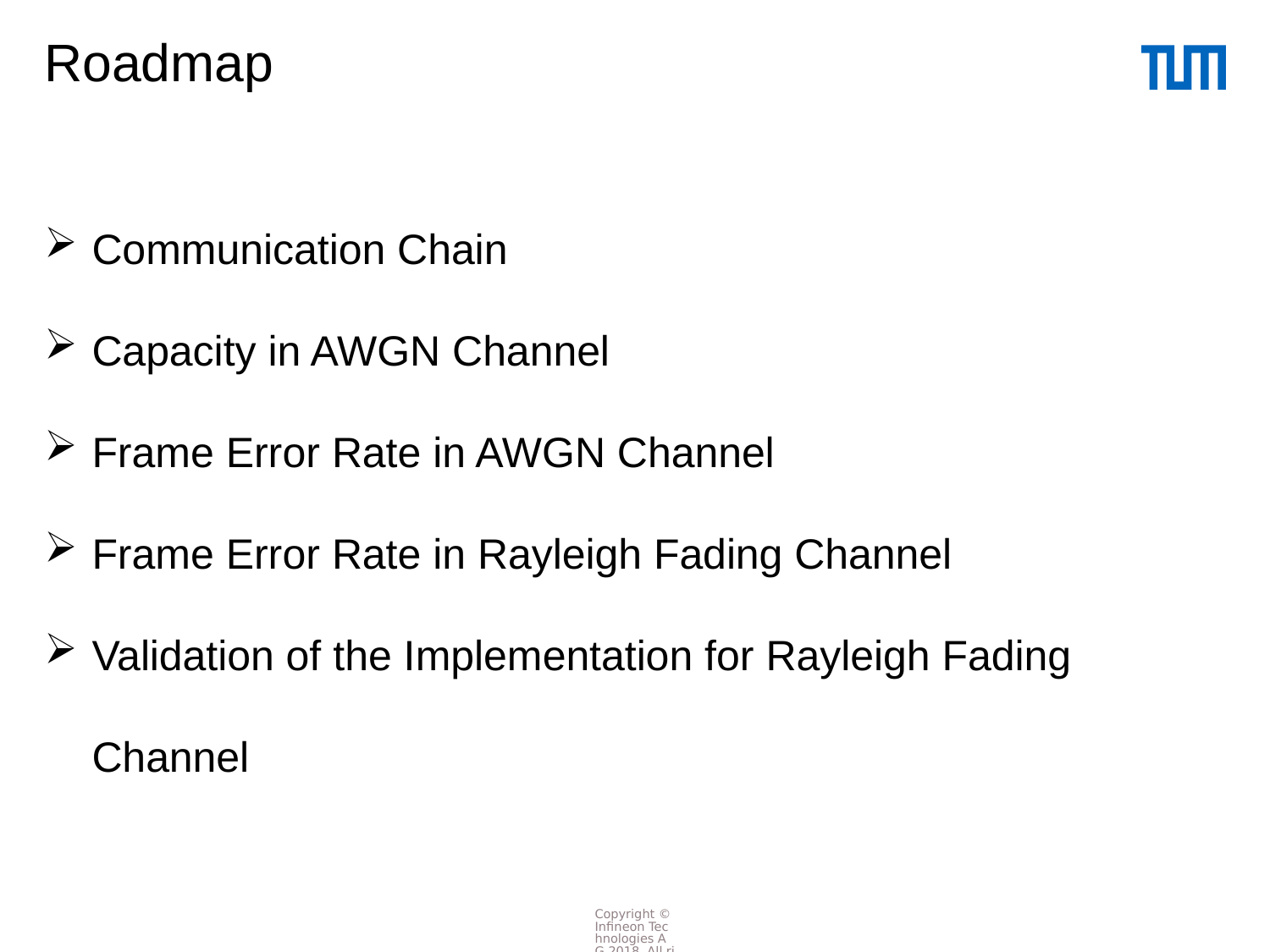

# Roadmap
Communication Chain
Capacity in AWGN Channel
Frame Error Rate in AWGN Channel
Frame Error Rate in Rayleigh Fading Channel
Validation of the Implementation for Rayleigh Fading Channel
Copyright © Infineon Technologies AG 2018. All rights reserved.